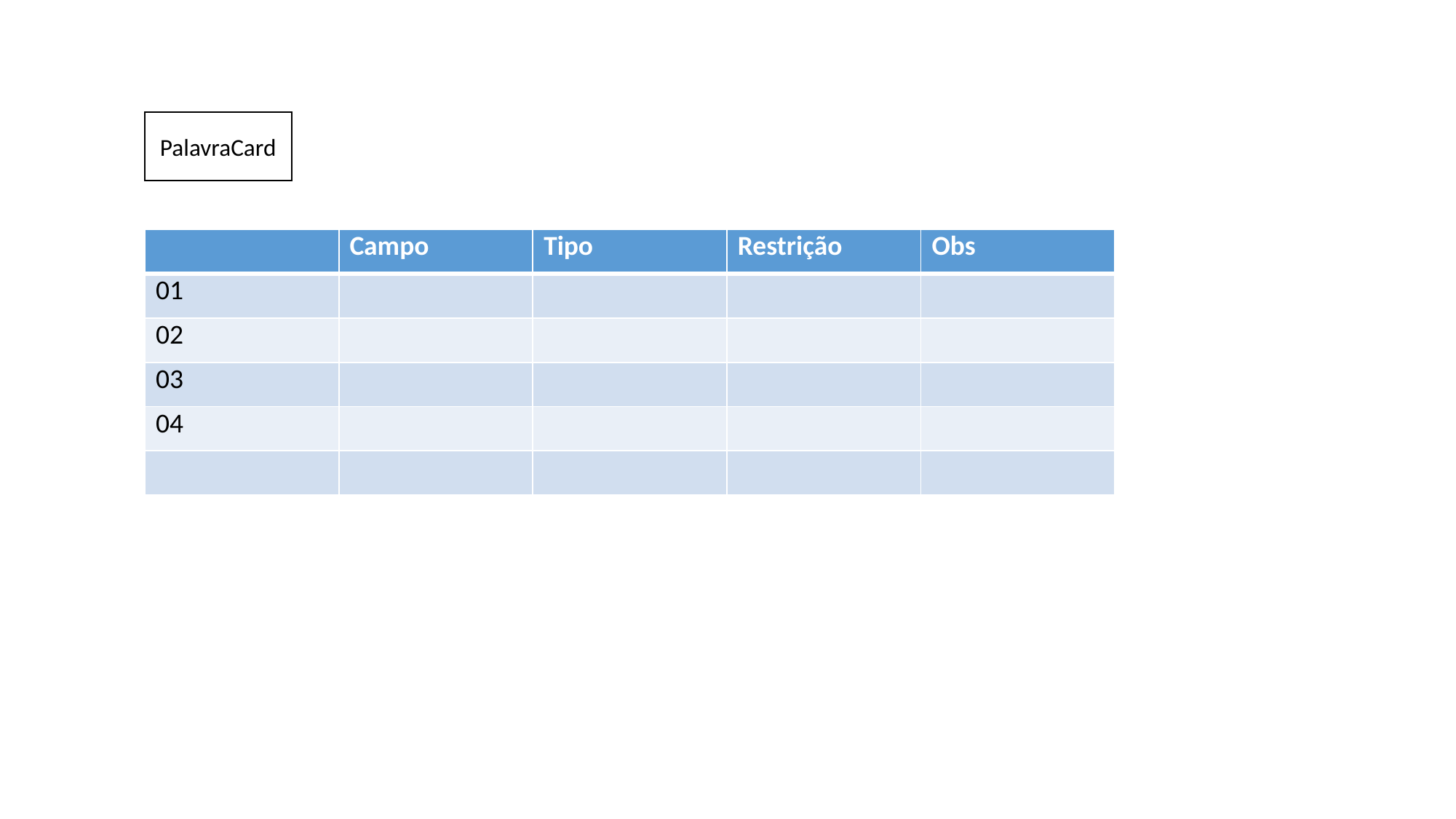

PalavraCard
|  | Campo | Tipo | Restrição | Obs |
| --- | --- | --- | --- | --- |
| 01 |  |  |  |  |
| 02 |  |  |  |  |
| 03 |  |  |  |  |
| 04 |  |  |  |  |
|  |  |  |  |  |